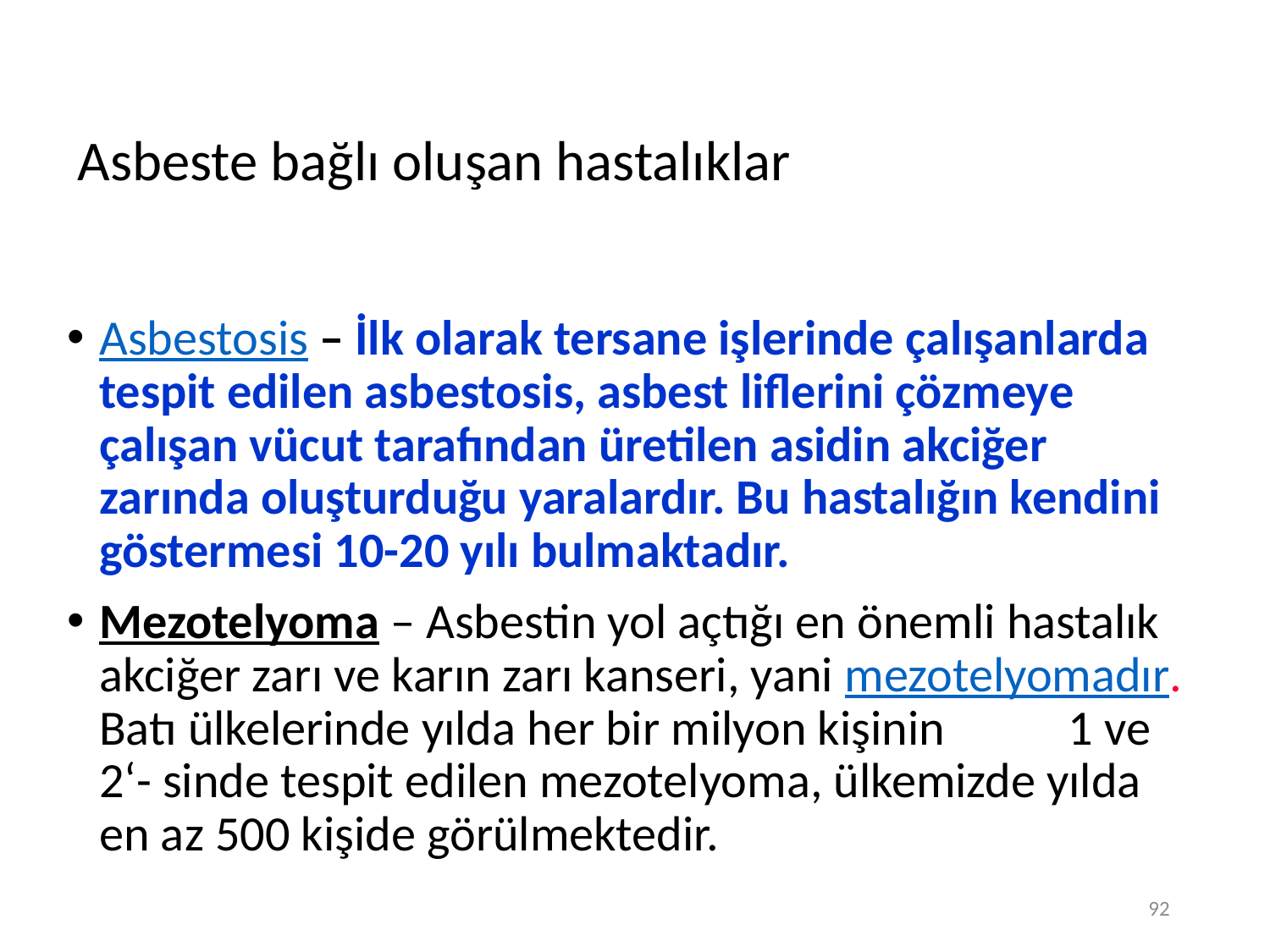

92
# Asbeste bağlı oluşan hastalıklar
Asbestosis – İlk olarak tersane işlerinde çalışanlarda tespit edilen asbestosis, asbest liflerini çözmeye çalışan vücut tarafından üretilen asidin akciğer zarında oluşturduğu yaralardır. Bu hastalığın kendini göstermesi 10-20 yılı bulmaktadır.
Mezotelyoma – Asbestin yol açtığı en önemli hastalık akciğer zarı ve karın zarı kanseri, yani mezotelyomadır. Batı ülkelerinde yılda her bir milyon kişinin           1 ve 2‘- sinde tespit edilen mezotelyoma, ülkemizde yılda en az 500 kişide görülmektedir.